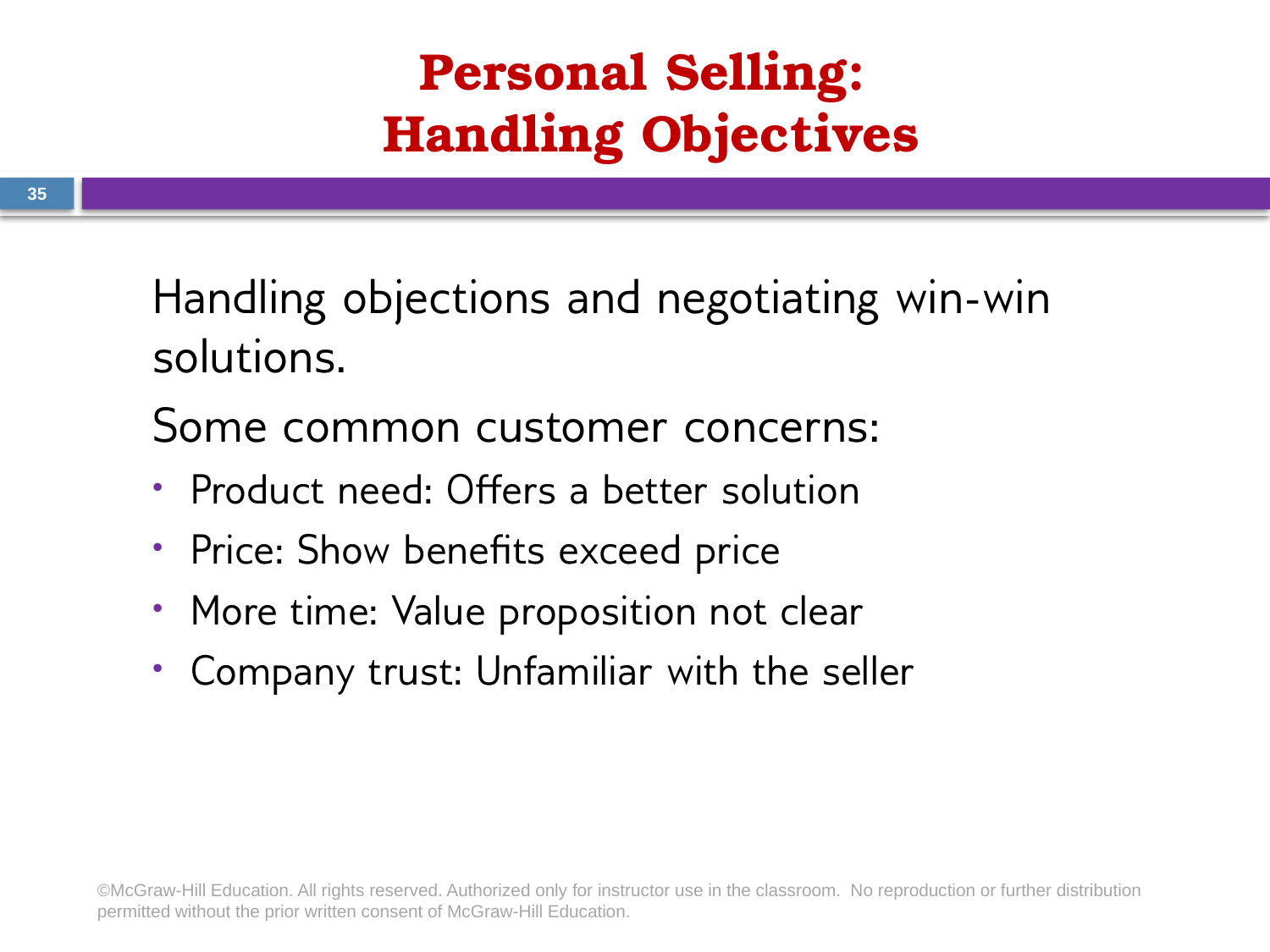

# Personal Selling: Handling Objectives
35
Handling objections and negotiating win-win solutions.
Some common customer concerns:
Product need: Offers a better solution
Price: Show benefits exceed price
More time: Value proposition not clear
Company trust: Unfamiliar with the seller

©McGraw-Hill Education. All rights reserved. Authorized only for instructor use in the classroom.  No reproduction or further distribution permitted without the prior written consent of McGraw-Hill Education.